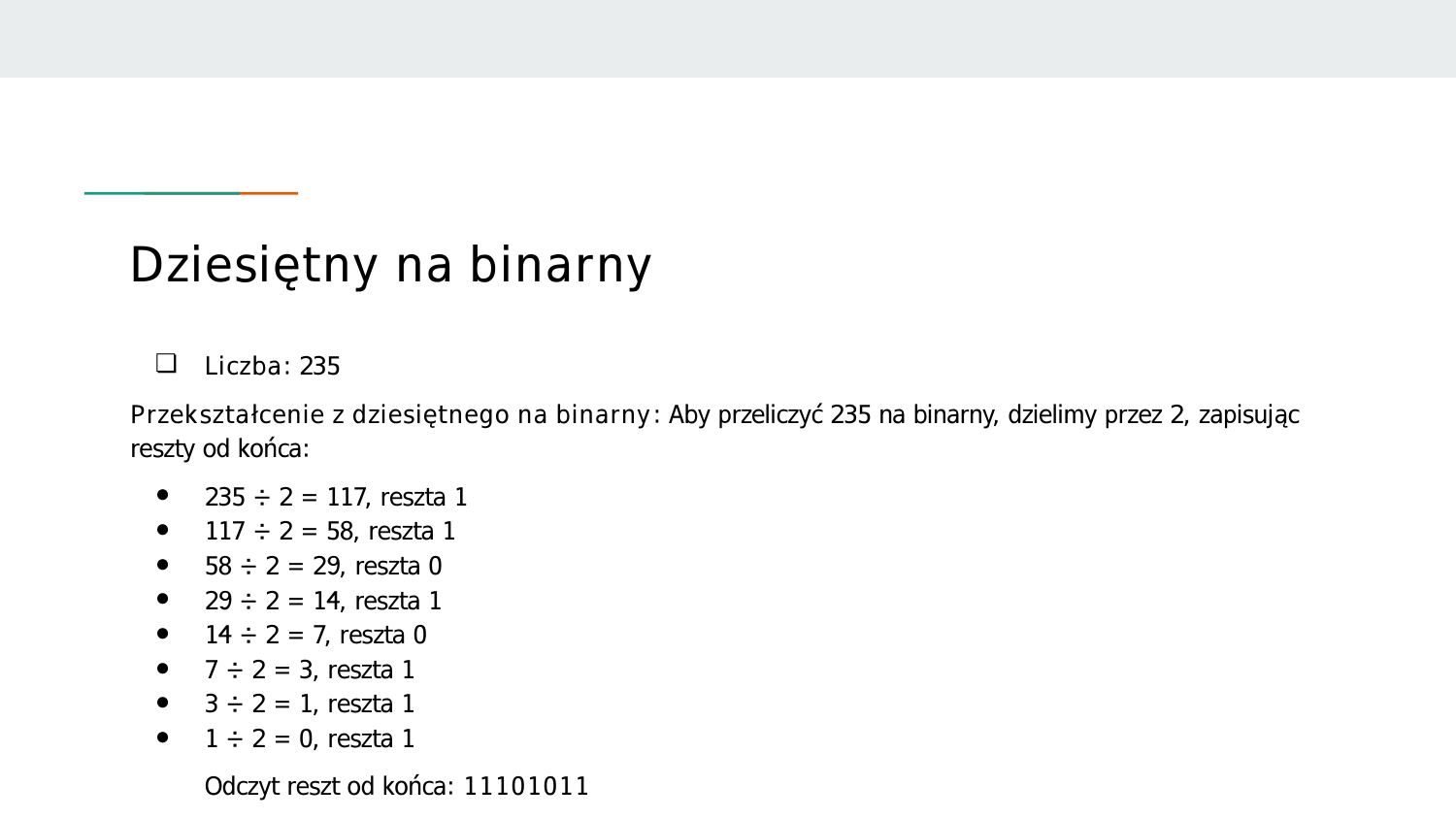

# Dziesiętny na binarny

Liczba: 235
Przekształcenie z dziesiętnego na binarny: Aby przeliczyć 235 na binarny, dzielimy przez 2, zapisując reszty od końca:
235 ÷ 2 = 117, reszta 1
117 ÷ 2 = 58, reszta 1
58 ÷ 2 = 29, reszta 0
29 ÷ 2 = 14, reszta 1
14 ÷ 2 = 7, reszta 0
7 ÷ 2 = 3, reszta 1
3 ÷ 2 = 1, reszta 1
1 ÷ 2 = 0, reszta 1
Odczyt reszt od końca: 11101011